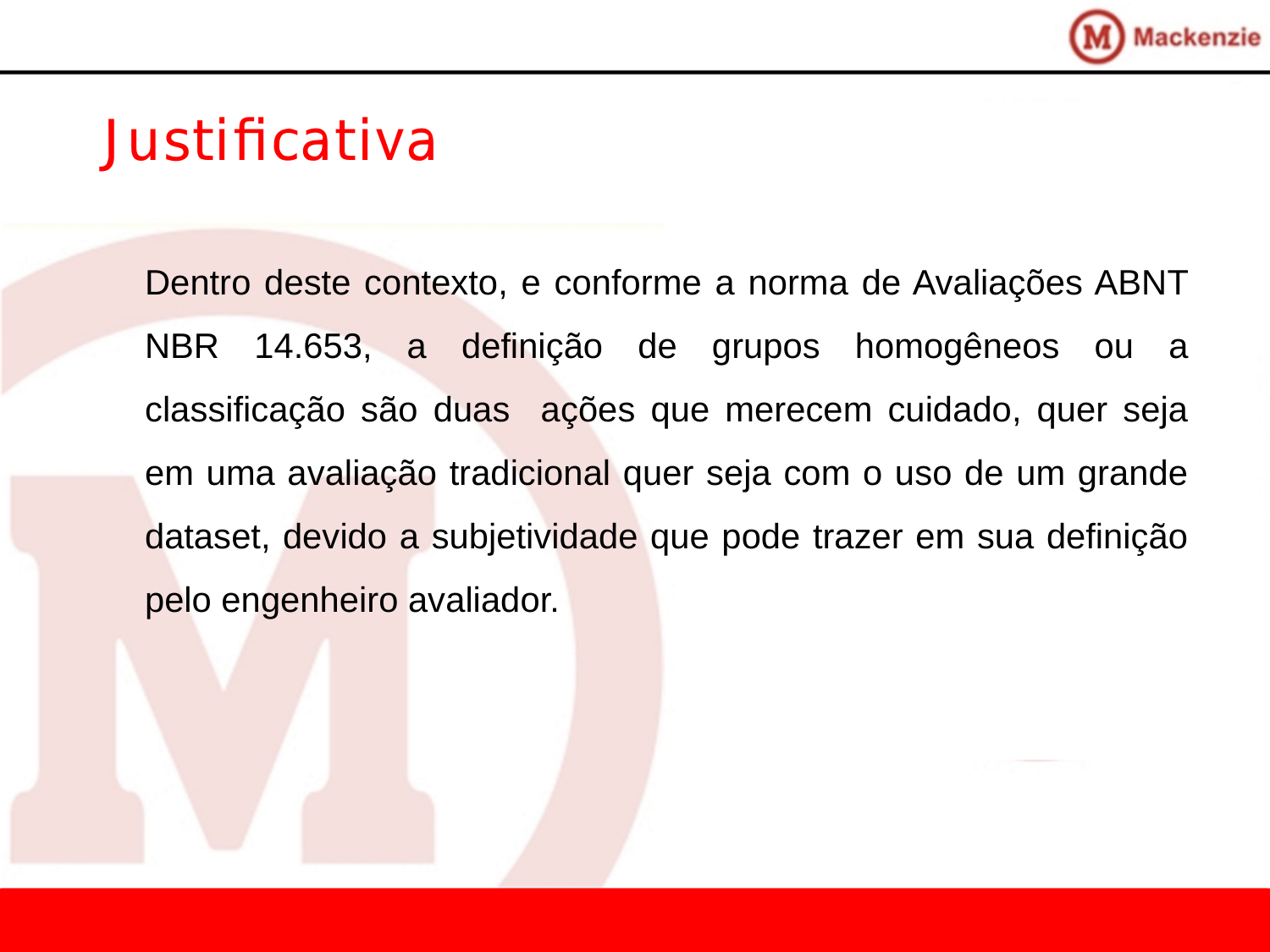

Justificativa
Dentro deste contexto, e conforme a norma de Avaliações ABNT NBR 14.653, a definição de grupos homogêneos ou a classificação são duas  ações que merecem cuidado, quer seja em uma avaliação tradicional quer seja com o uso de um grande dataset, devido a subjetividade que pode trazer em sua definição pelo engenheiro avaliador.